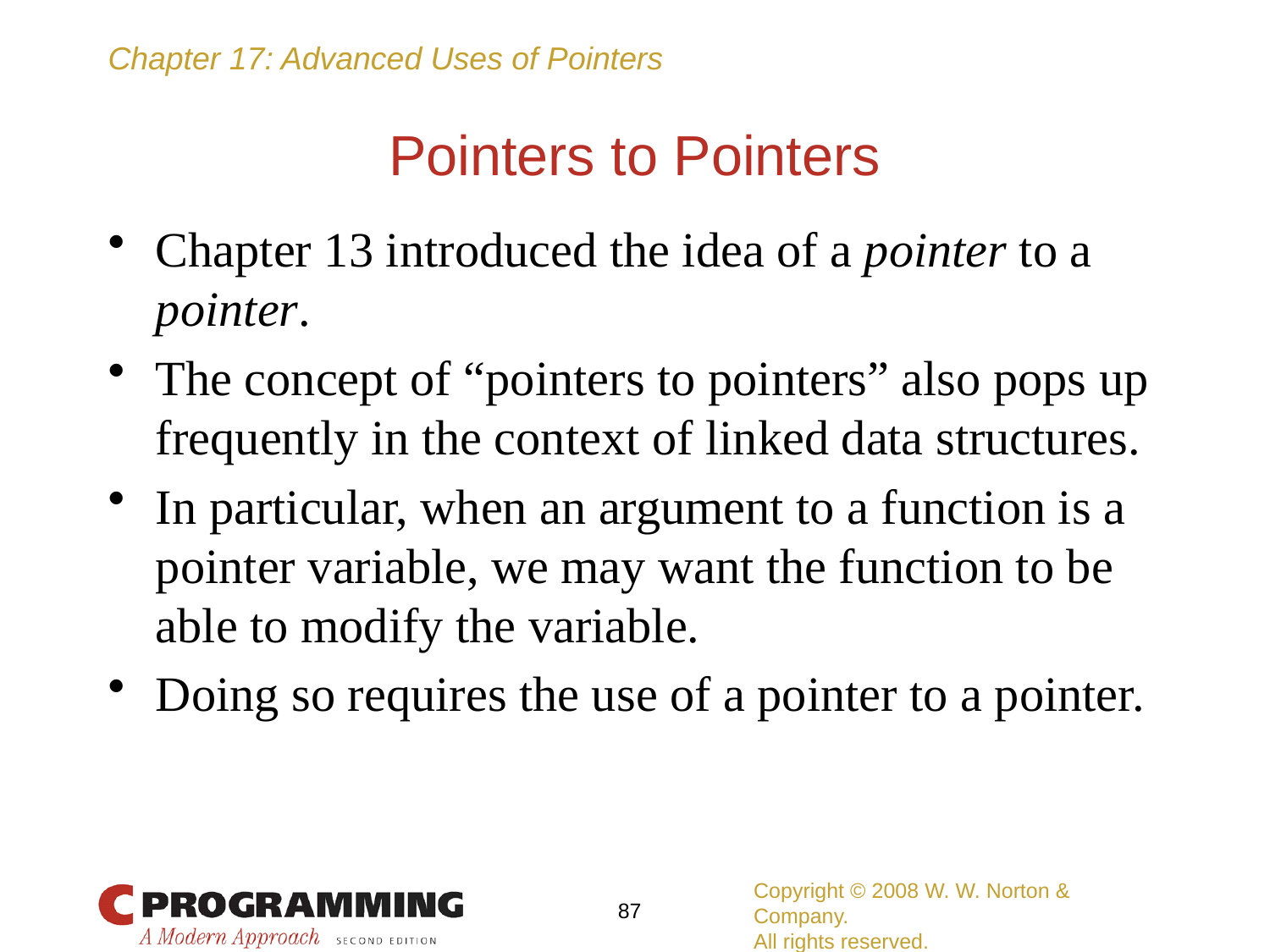

# Pointers to Pointers
Chapter 13 introduced the idea of a pointer to a pointer.
The concept of “pointers to pointers” also pops up frequently in the context of linked data structures.
In particular, when an argument to a function is a pointer variable, we may want the function to be able to modify the variable.
Doing so requires the use of a pointer to a pointer.
Copyright © 2008 W. W. Norton & Company.
All rights reserved.
87